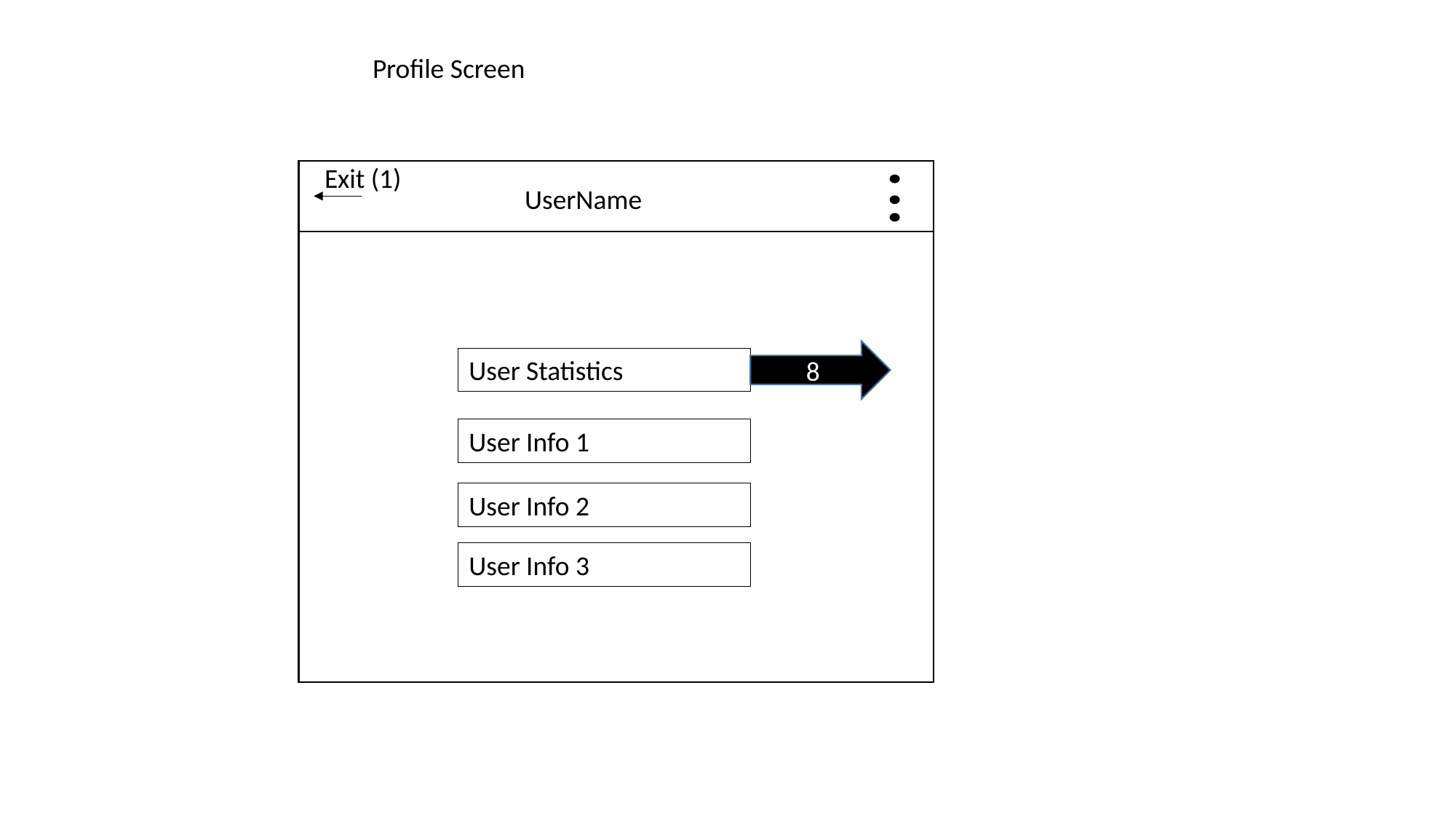

Profile Screen
Exit (1)

UserName

8
User Statistics
User Info 1
User Info 2
User Info 3